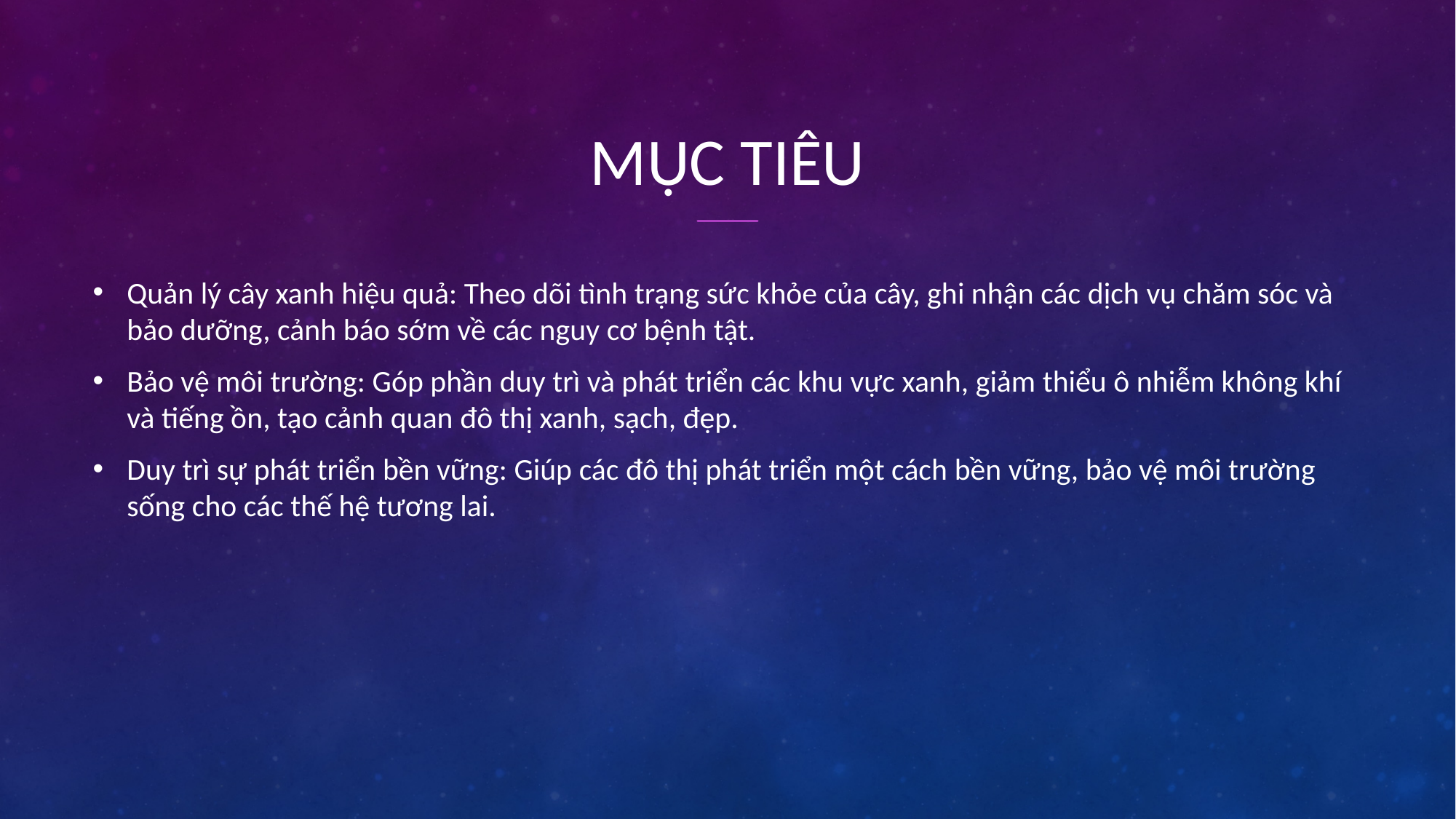

# Mục tiêu
Quản lý cây xanh hiệu quả: Theo dõi tình trạng sức khỏe của cây, ghi nhận các dịch vụ chăm sóc và bảo dưỡng, cảnh báo sớm về các nguy cơ bệnh tật.
Bảo vệ môi trường: Góp phần duy trì và phát triển các khu vực xanh, giảm thiểu ô nhiễm không khí và tiếng ồn, tạo cảnh quan đô thị xanh, sạch, đẹp.
Duy trì sự phát triển bền vững: Giúp các đô thị phát triển một cách bền vững, bảo vệ môi trường sống cho các thế hệ tương lai.